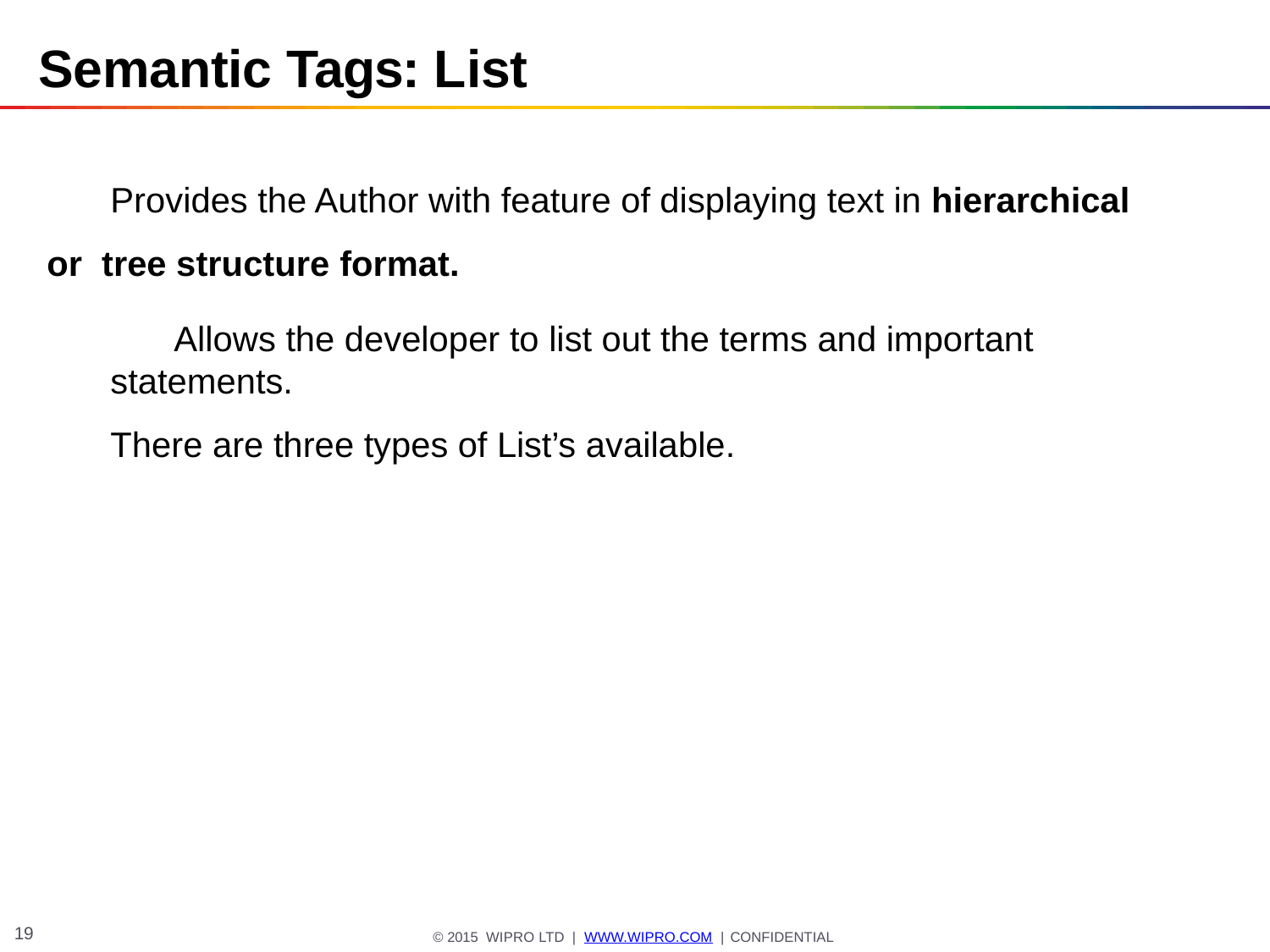

# Semantic Tags: List
Provides the Author with feature of displaying text in hierarchical or  tree structure format.

Allows the developer to list out the terms and important statements.
There are three types of List’s available.
19
© 2015  WIPRO LTD  |  WWW.WIPRO.COM  | CONFIDENTIAL